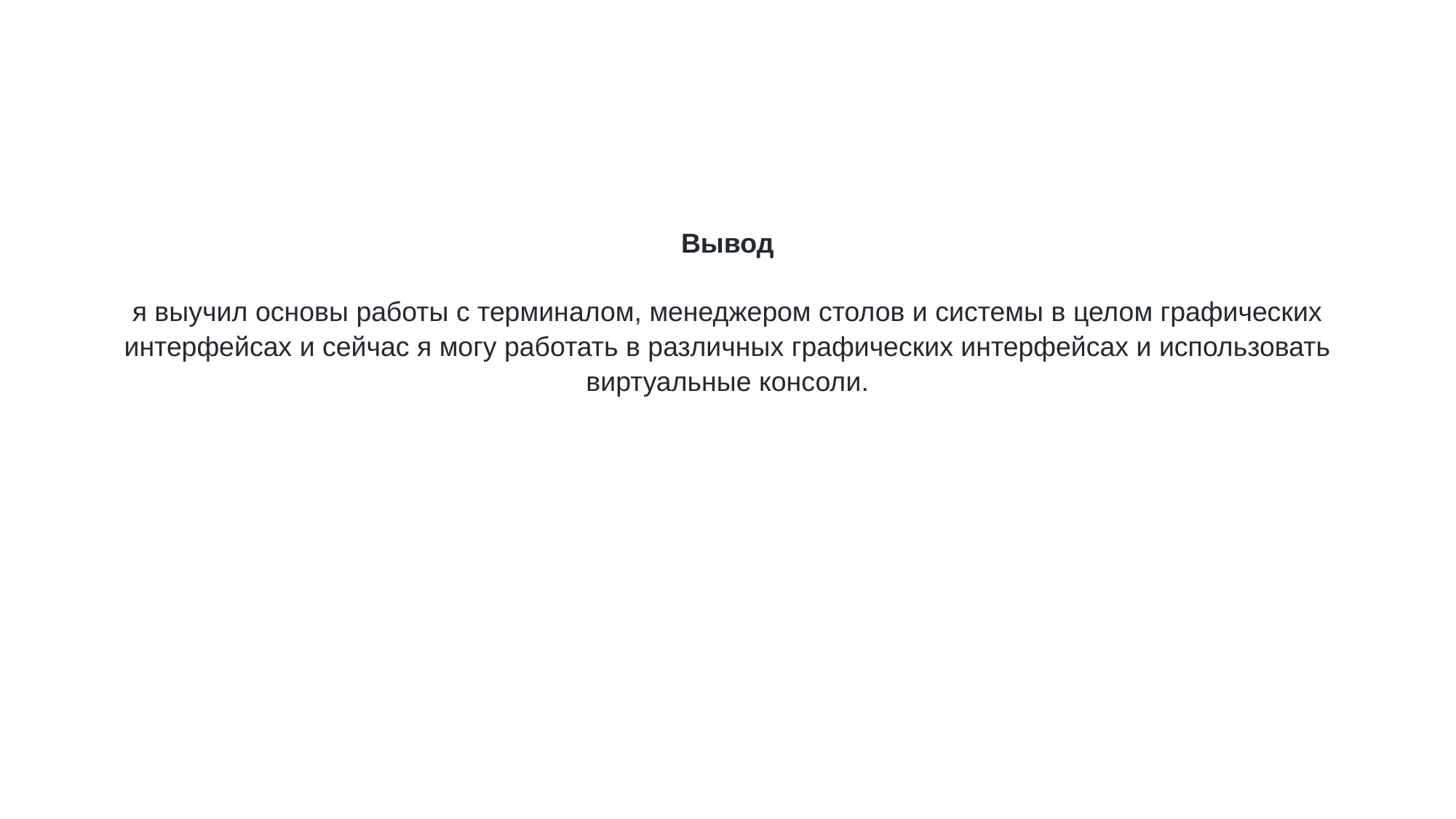

Вывод
я выучил основы работы с терминалом, менеджером столов и системы в целом графических интерфейсах и сейчас я могу работать в различных графических интерфейсах и использовать виртуальные консоли.